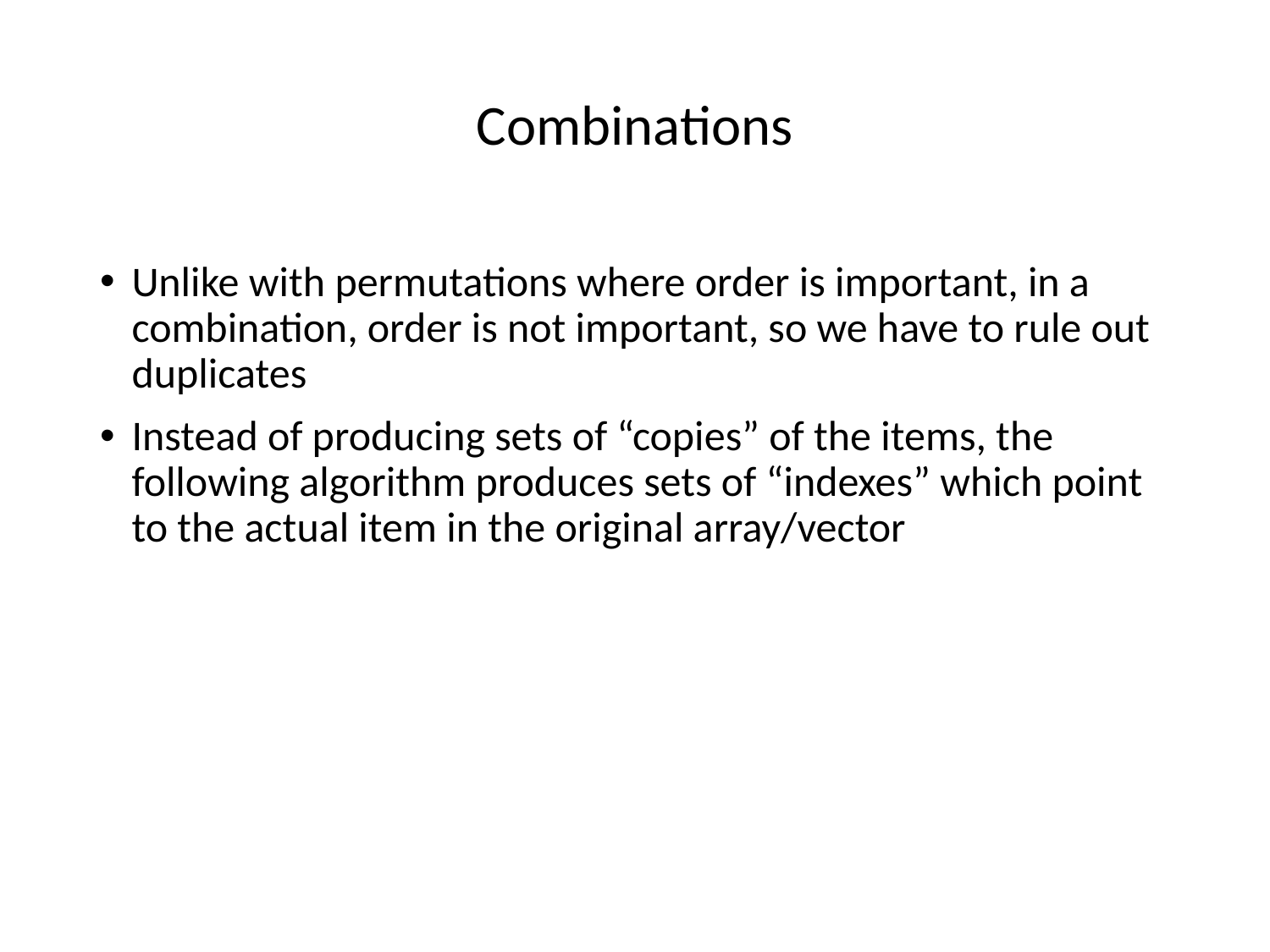

# Combinations
Unlike with permutations where order is important, in a combination, order is not important, so we have to rule out duplicates
Instead of producing sets of “copies” of the items, the following algorithm produces sets of “indexes” which point to the actual item in the original array/vector